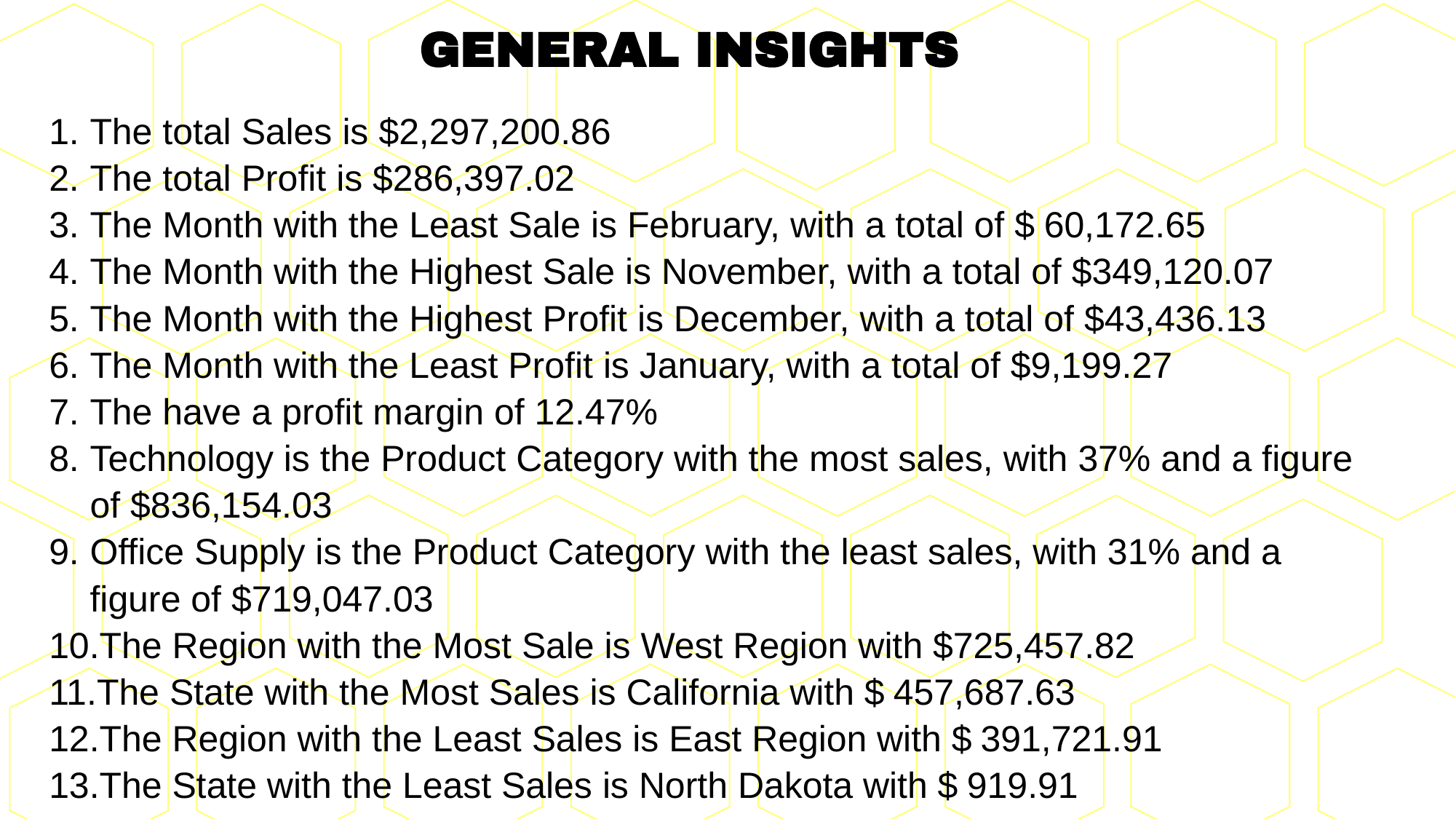

GENERAL INSIGHTS

The total Sales is $2,297,200.86
The total Profit is $286,397.02
The Month with the Least Sale is February, with a total of $ 60,172.65
The Month with the Highest Sale is November, with a total of $349,120.07
The Month with the Highest Profit is December, with a total of $43,436.13
The Month with the Least Profit is January, with a total of $9,199.27
The have a profit margin of 12.47%
Technology is the Product Category with the most sales, with 37% and a figure of $836,154.03
Office Supply is the Product Category with the least sales, with 31% and a figure of $719,047.03
The Region with the Most Sale is West Region with $725,457.82
The State with the Most Sales is California with $ 457,687.63
The Region with the Least Sales is East Region with $ 391,721.91
The State with the Least Sales is North Dakota with $ 919.91